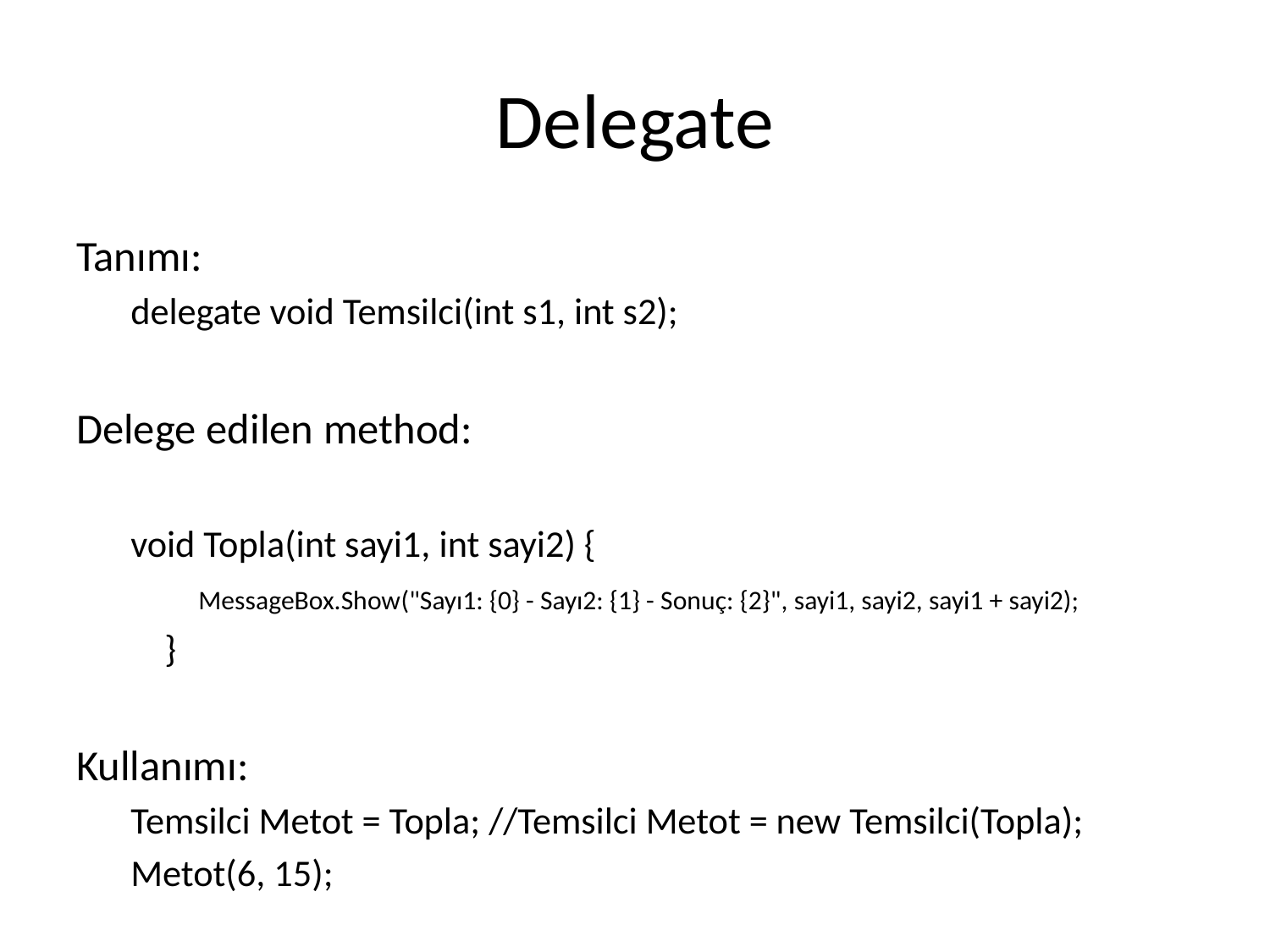

# Delegate
Tanımı:
delegate void Temsilci(int s1, int s2);

Delege edilen method:

void Topla(int sayi1, int sayi2) {
        MessageBox.Show("Sayı1: {0} - Sayı2: {1} - Sonuç: {2}", sayi1, sayi2, sayi1 + sayi2);
    }

Kullanımı:
Temsilci Metot = Topla; //Temsilci Metot = new Temsilci(Topla);
Metot(6, 15);